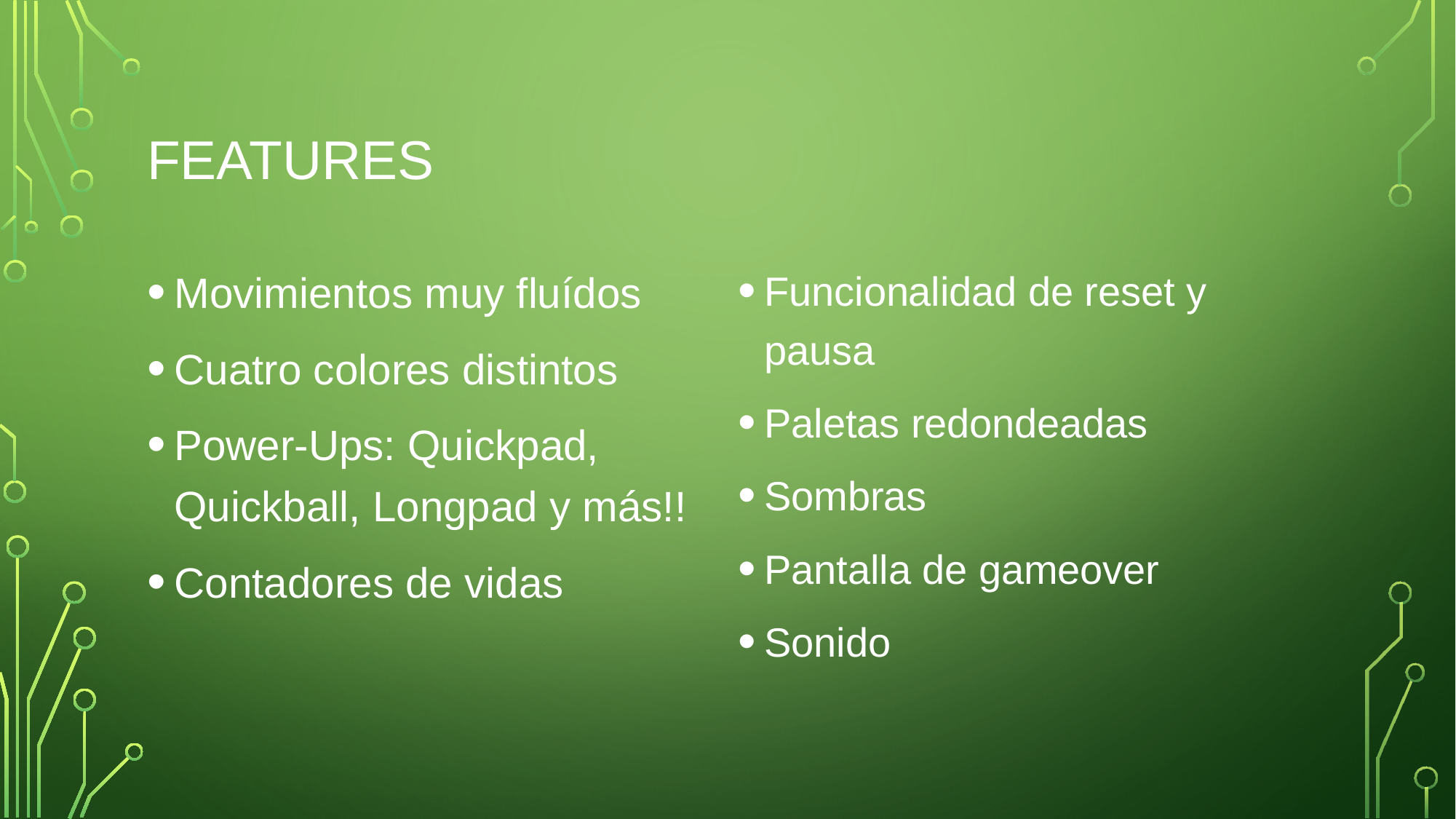

# Features
Movimientos muy fluídos
Cuatro colores distintos
Power-Ups: Quickpad, Quickball, Longpad y más!!
Contadores de vidas
Funcionalidad de reset y pausa
Paletas redondeadas
Sombras
Pantalla de gameover
Sonido